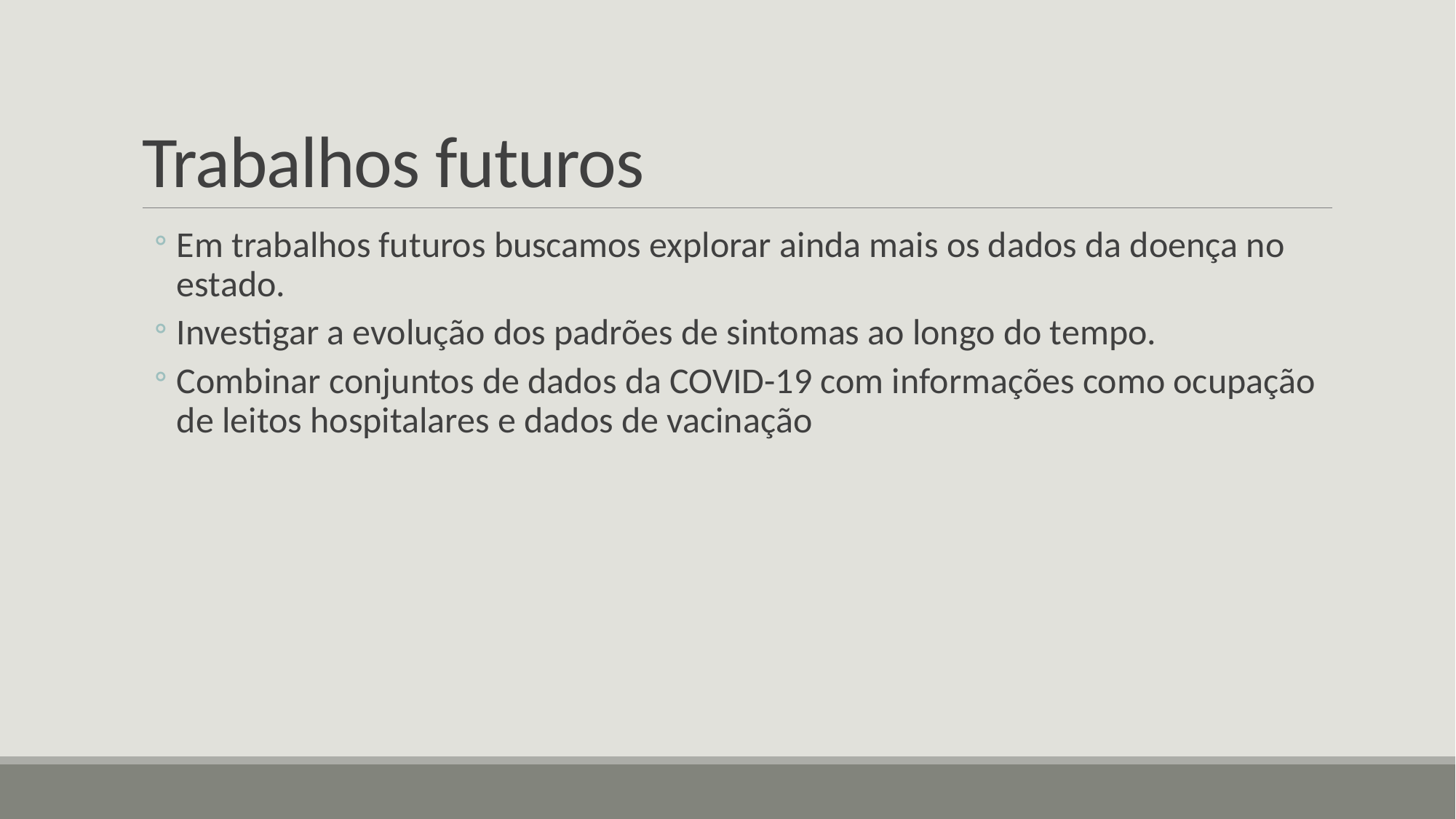

# Trabalhos futuros
Em trabalhos futuros buscamos explorar ainda mais os dados da doença no estado.
Investigar a evolução dos padrões de sintomas ao longo do tempo.
Combinar conjuntos de dados da COVID-19 com informações como ocupação de leitos hospitalares e dados de vacinação